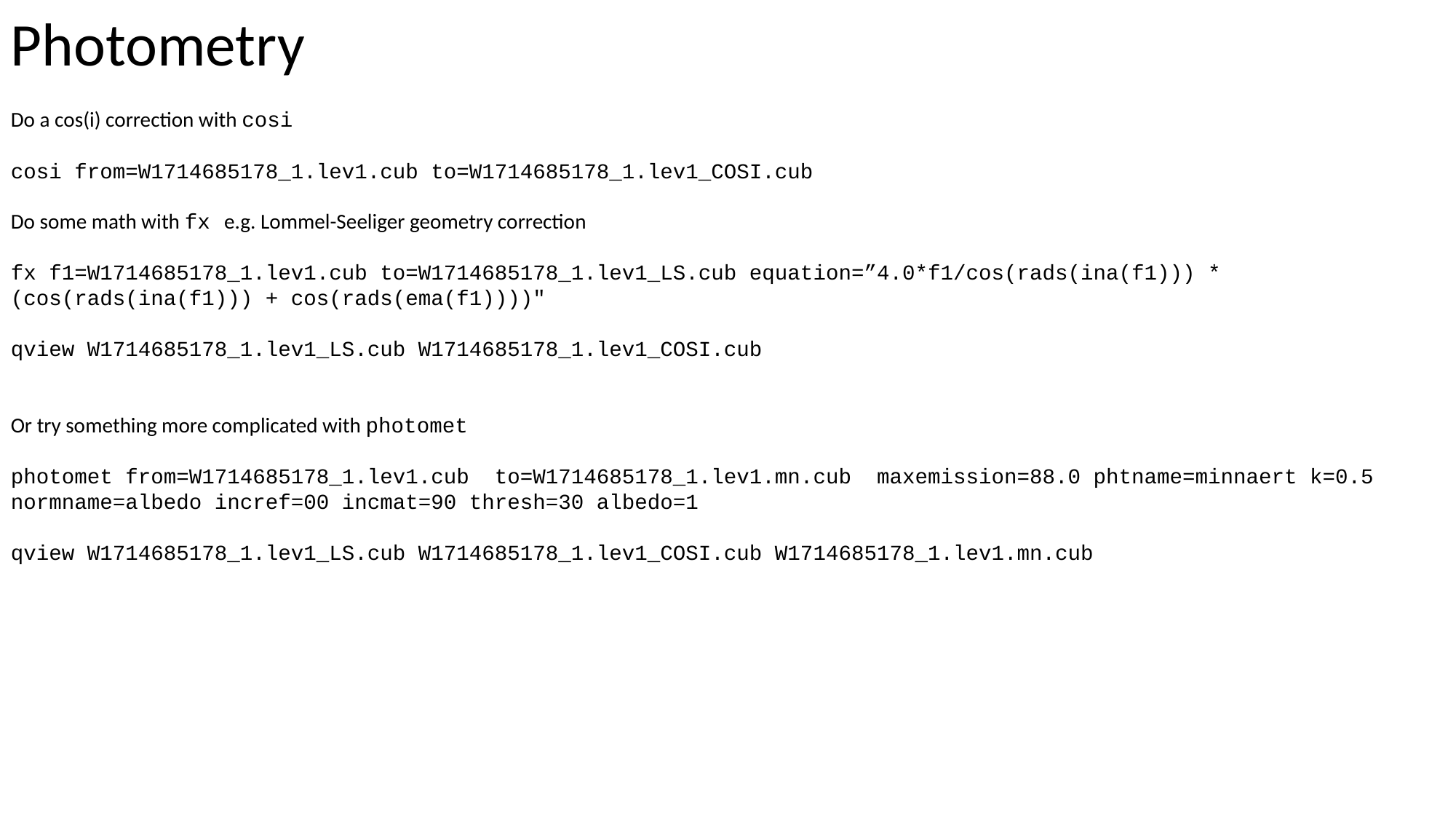

Photometry
Do a cos(i) correction with cosi

cosi from=W1714685178_1.lev1.cub to=W1714685178_1.lev1_COSI.cub

Do some math with fx   e.g. Lommel-Seeliger geometry correction

fx f1=W1714685178_1.lev1.cub to=W1714685178_1.lev1_LS.cub equation=”4.0*f1/cos(rads(ina(f1))) * (cos(rads(ina(f1))) + cos(rads(ema(f1))))"

qview W1714685178_1.lev1_LS.cub W1714685178_1.lev1_COSI.cub

Or try something more complicated with photomet

photomet from=W1714685178_1.lev1.cub  to=W1714685178_1.lev1.mn.cub  maxemission=88.0 phtname=minnaert k=0.5 normname=albedo incref=00 incmat=90 thresh=30 albedo=1

qview W1714685178_1.lev1_LS.cub W1714685178_1.lev1_COSI.cub W1714685178_1.lev1.mn.cub